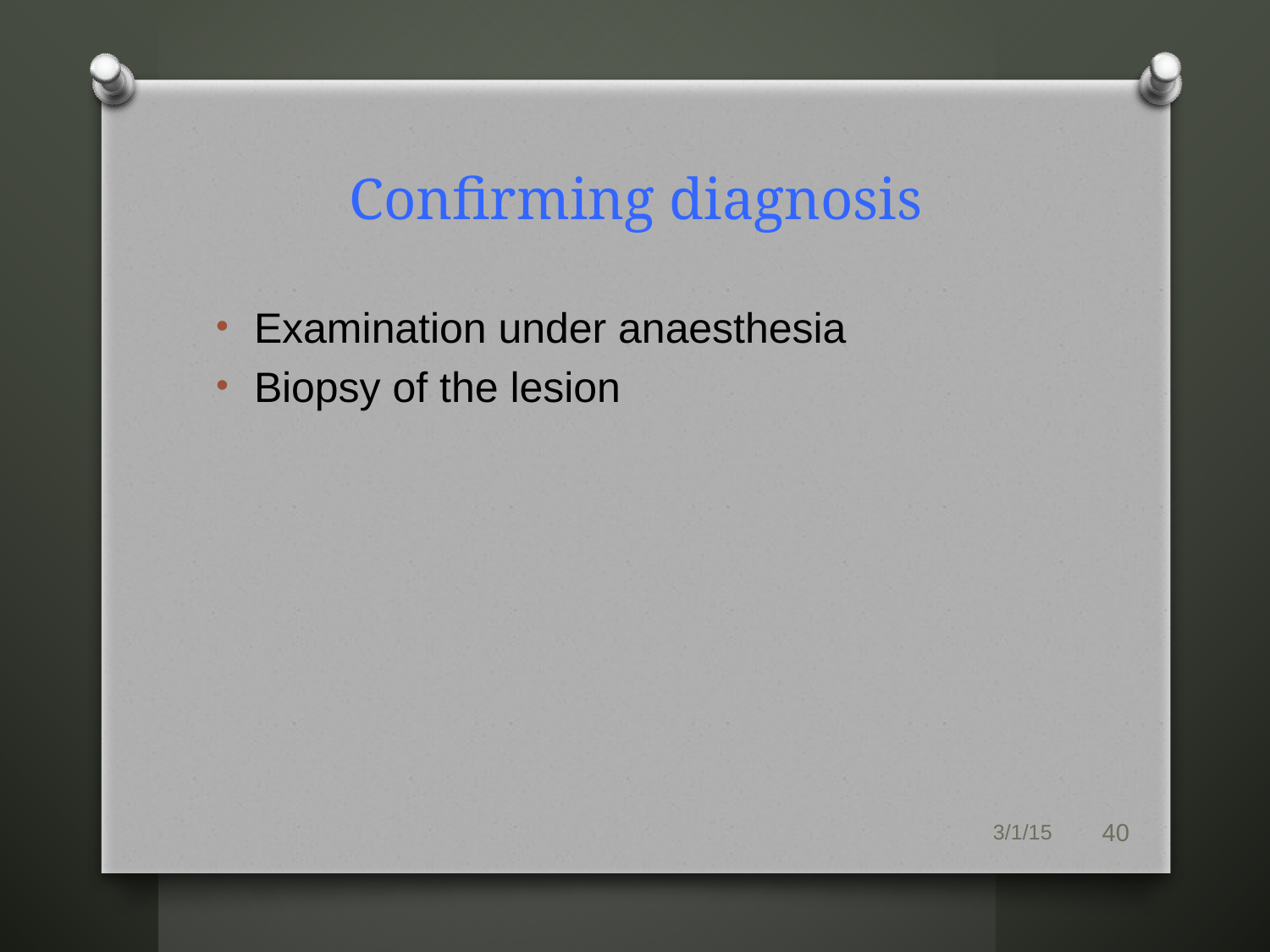

# Confirming diagnosis
Examination under anaesthesia
Biopsy of the lesion
3/1/15
40